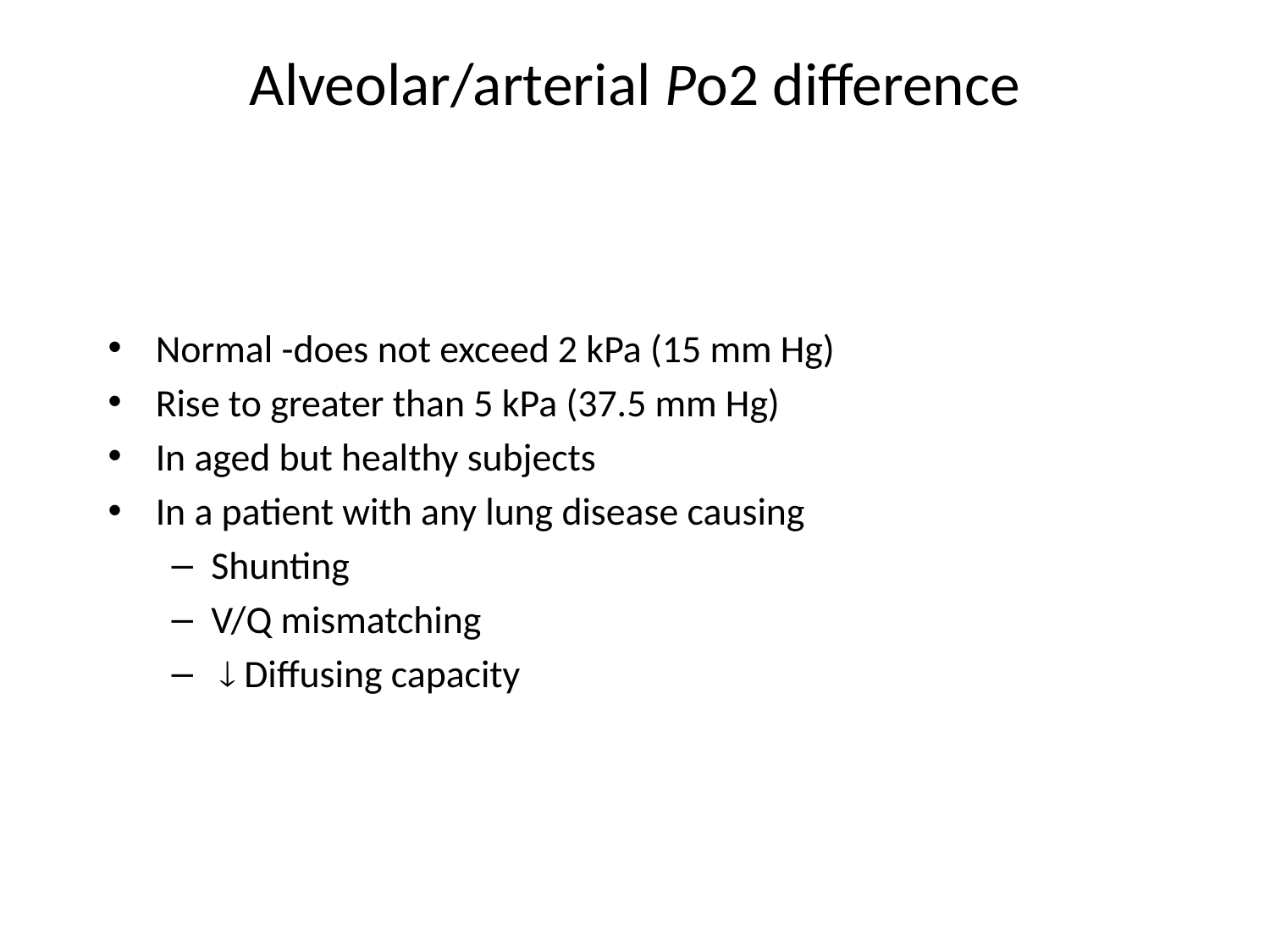

# Alveolar/arterial Po2 difference
Normal -does not exceed 2 kPa (15 mm Hg)
Rise to greater than 5 kPa (37.5 mm Hg)
In aged but healthy subjects
In a patient with any lung disease causing
Shunting
V/Q mismatching
 ↓ Diffusing capacity